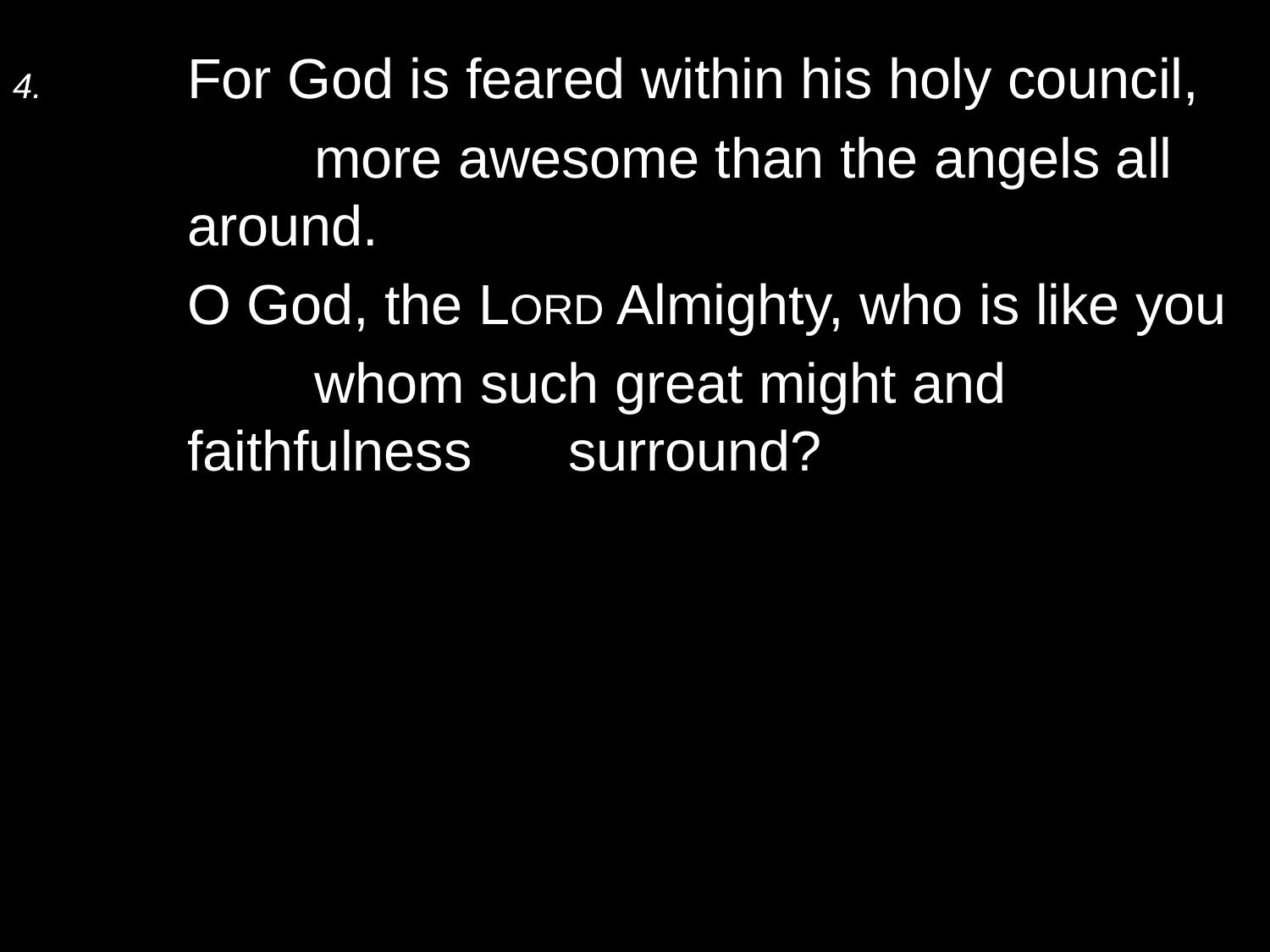

4.	For God is feared within his holy council,
		more awesome than the angels all around.
	O God, the Lord Almighty, who is like you
		whom such great might and faithfulness 	surround?